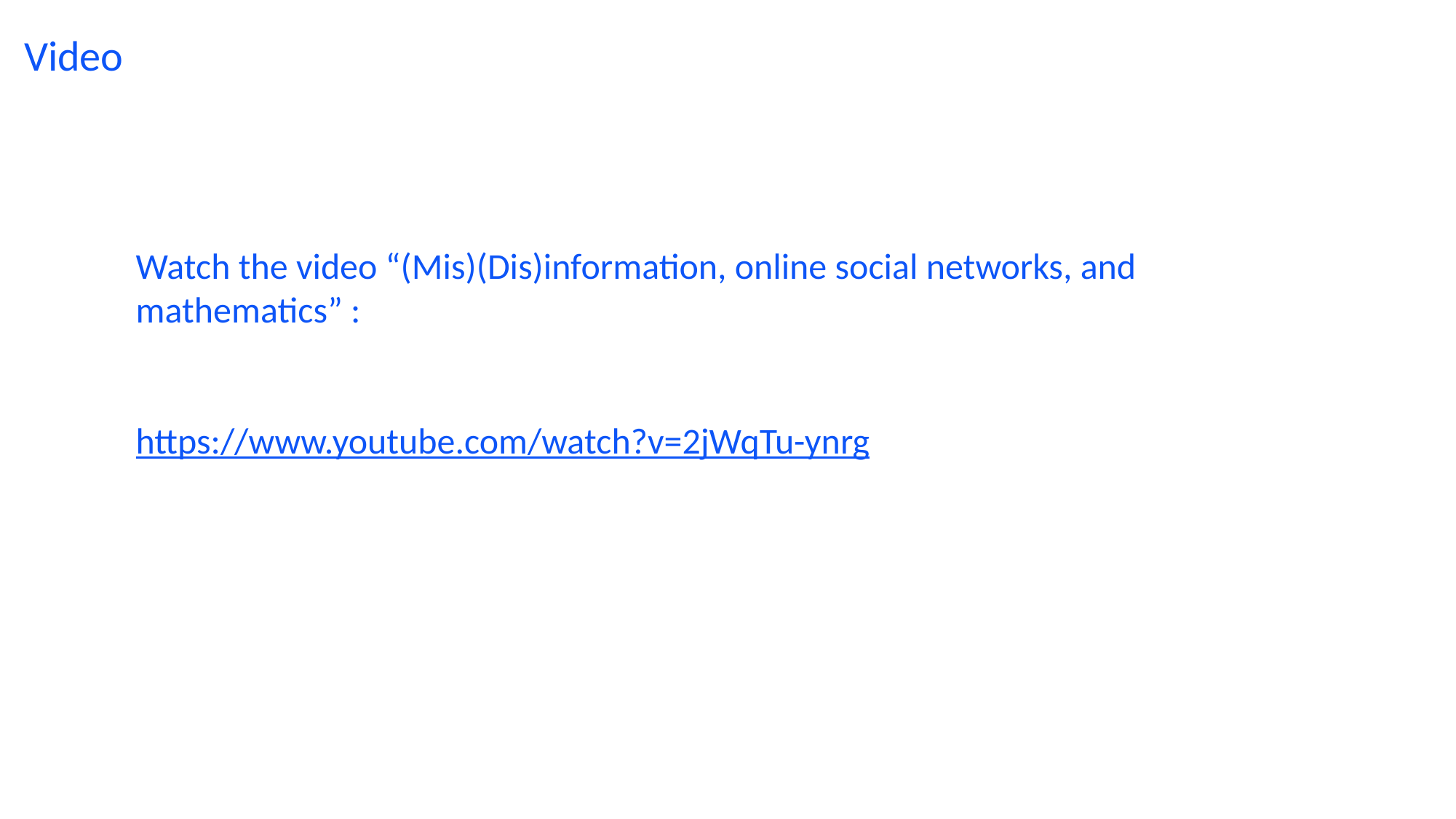

# Video
Watch the video “(Mis)(Dis)information, online social networks, and mathematics” :

https://www.youtube.com/watch?v=2jWqTu-ynrg